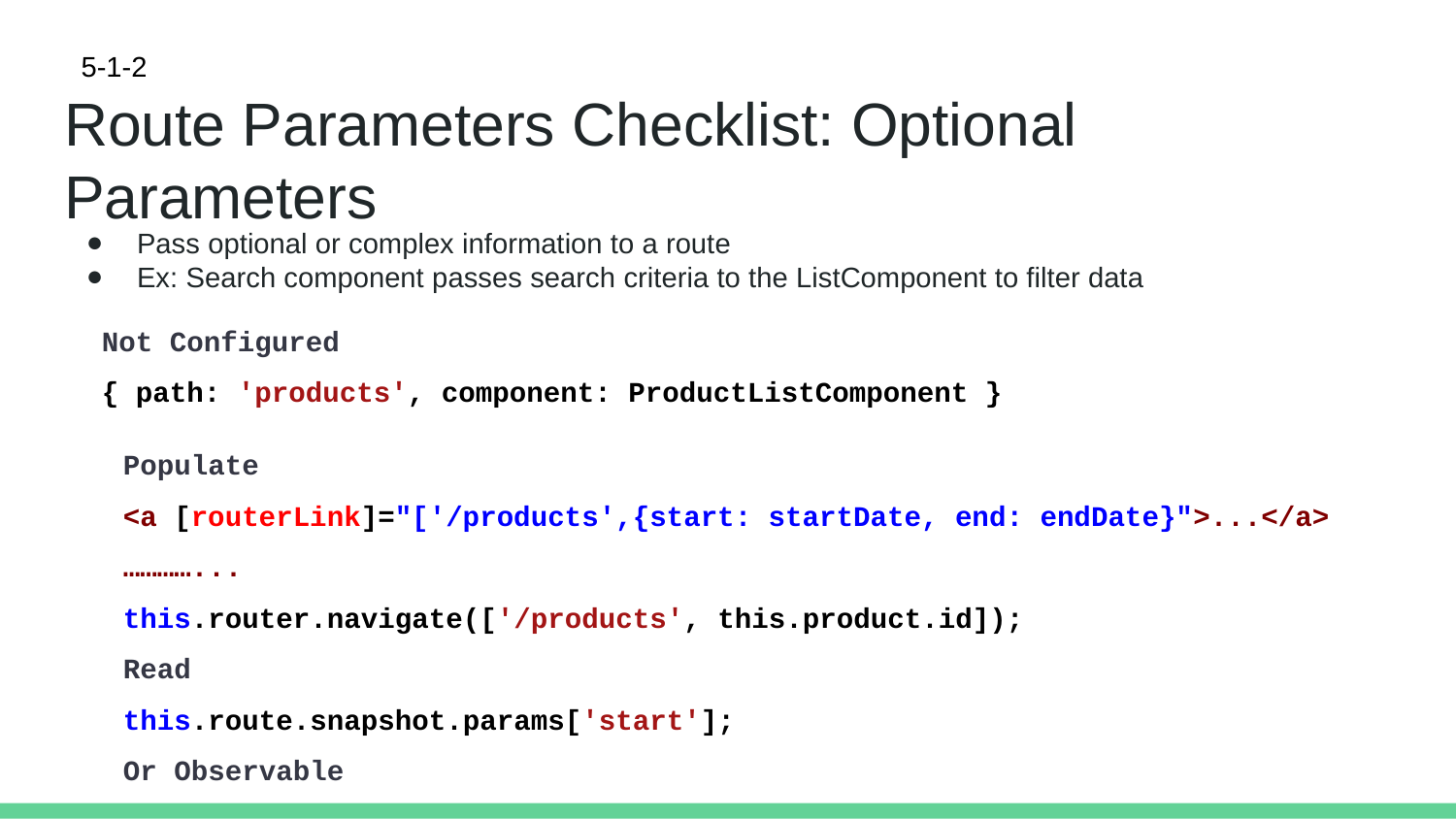

5-1-2
# Route Parameters Checklist: Optional Parameters
Pass optional or complex information to a route
Ex: Search component passes search criteria to the ListComponent to filter data
Not Configured
{ path: 'products', component: ProductListComponent }

Populate
<a [routerLink]="['/products',{start: startDate, end: endDate}">...</a>
…………...
this.router.navigate(['/products', this.product.id]);
Read
this.route.snapshot.params['start'];
Or Observable